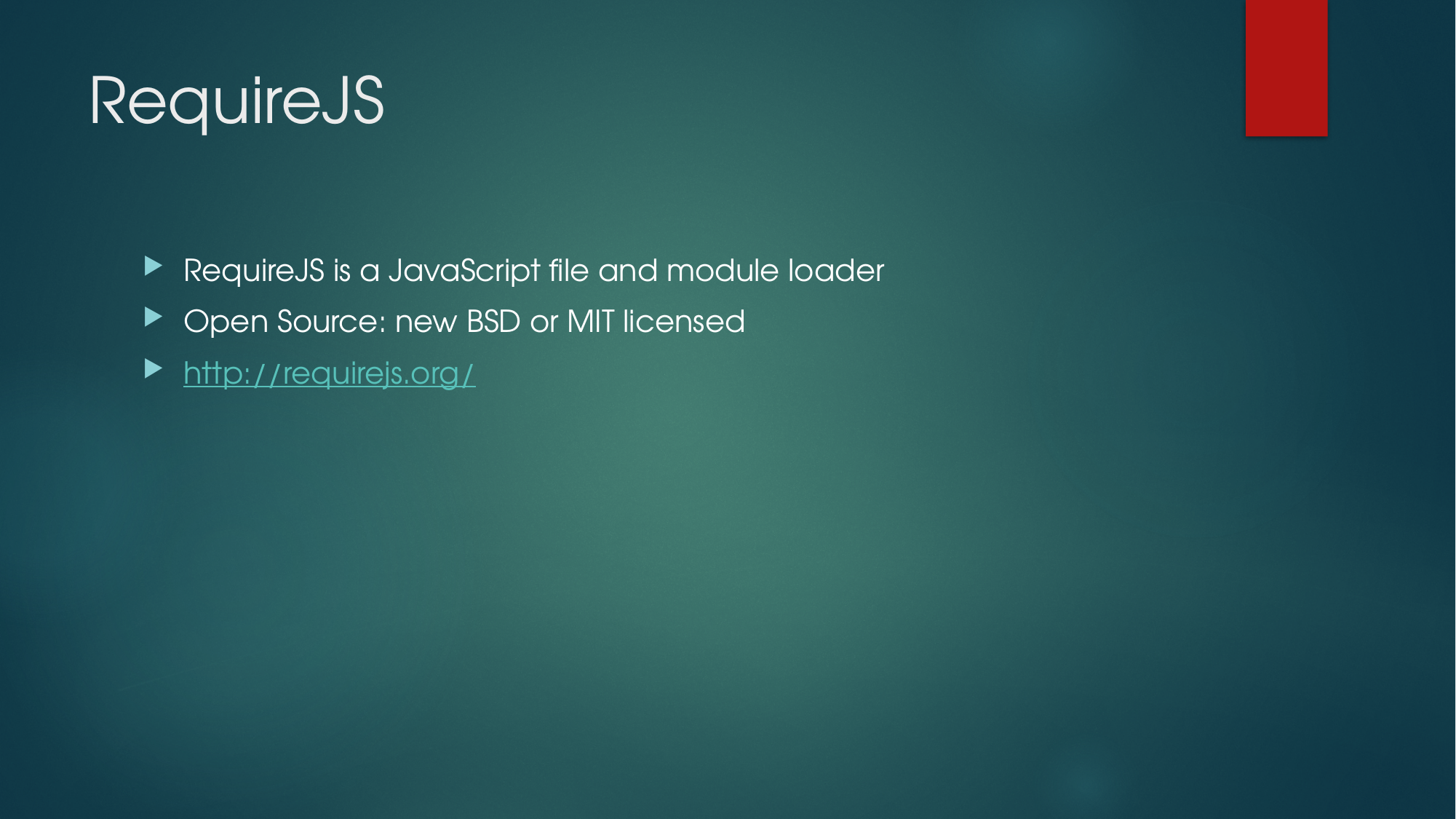

# RequireJS
RequireJS is a JavaScript file and module loader
Open Source: new BSD or MIT licensed
http://requirejs.org/